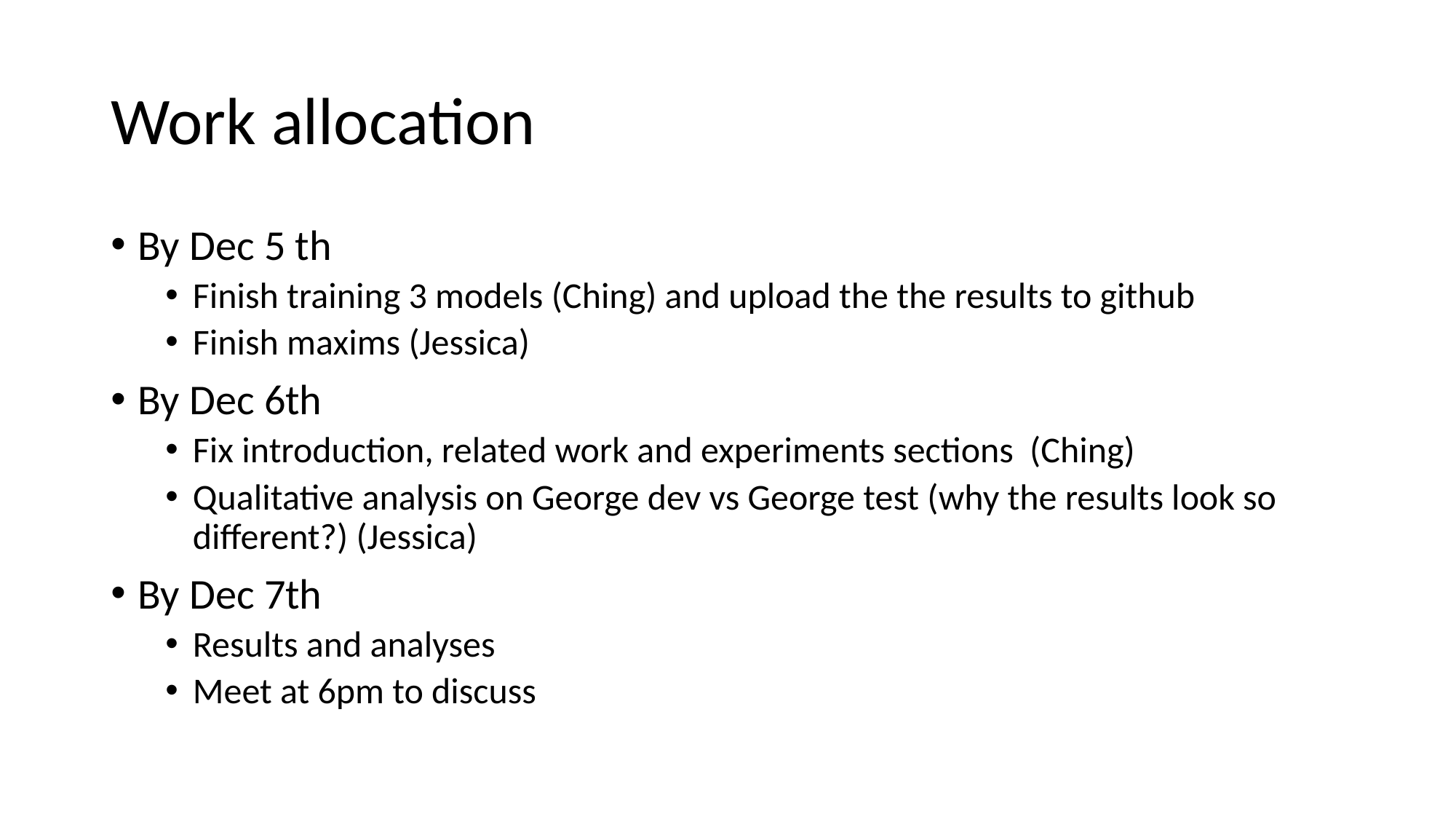

# Work allocation
By Dec 5 th
Finish training 3 models (Ching) and upload the the results to github
Finish maxims (Jessica)
By Dec 6th
Fix introduction, related work and experiments sections  (Ching)
Qualitative analysis on George dev vs George test (why the results look so different?) (Jessica)
By Dec 7th
Results and analyses
Meet at 6pm to discuss